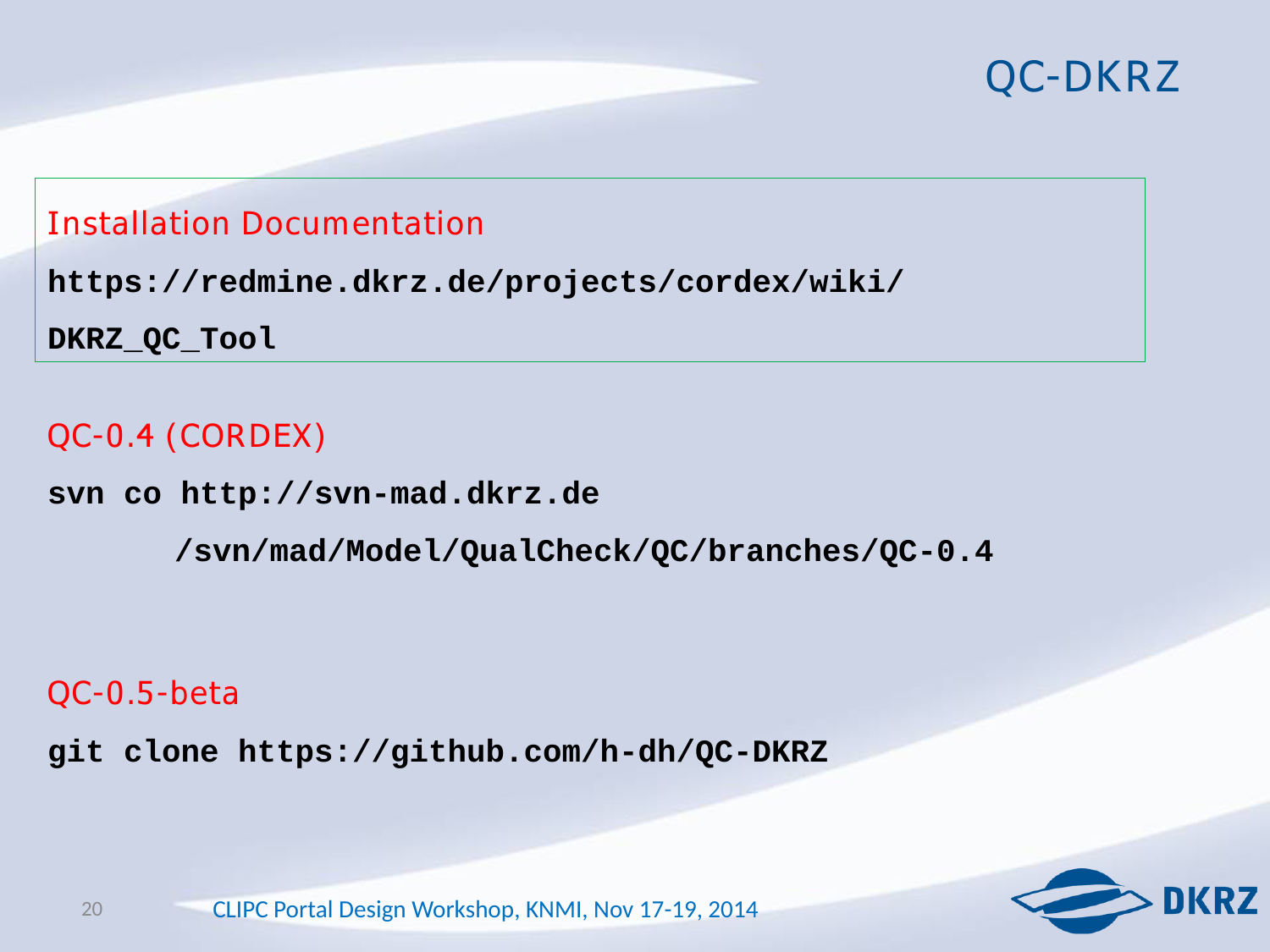

QC-DKRZ
Installation Documentation
https://redmine.dkrz.de/projects/cordex/wiki/DKRZ_QC_Tool
QC-0.4 (CORDEX)
svn co http://svn-mad.dkrz.de
	/svn/mad/Model/QualCheck/QC/branches/QC-0.4
QC-0.5-beta
git clone https://github.com/h-dh/QC-DKRZ
20
CLIPC Portal Design Workshop, KNMI, Nov 17-19, 2014